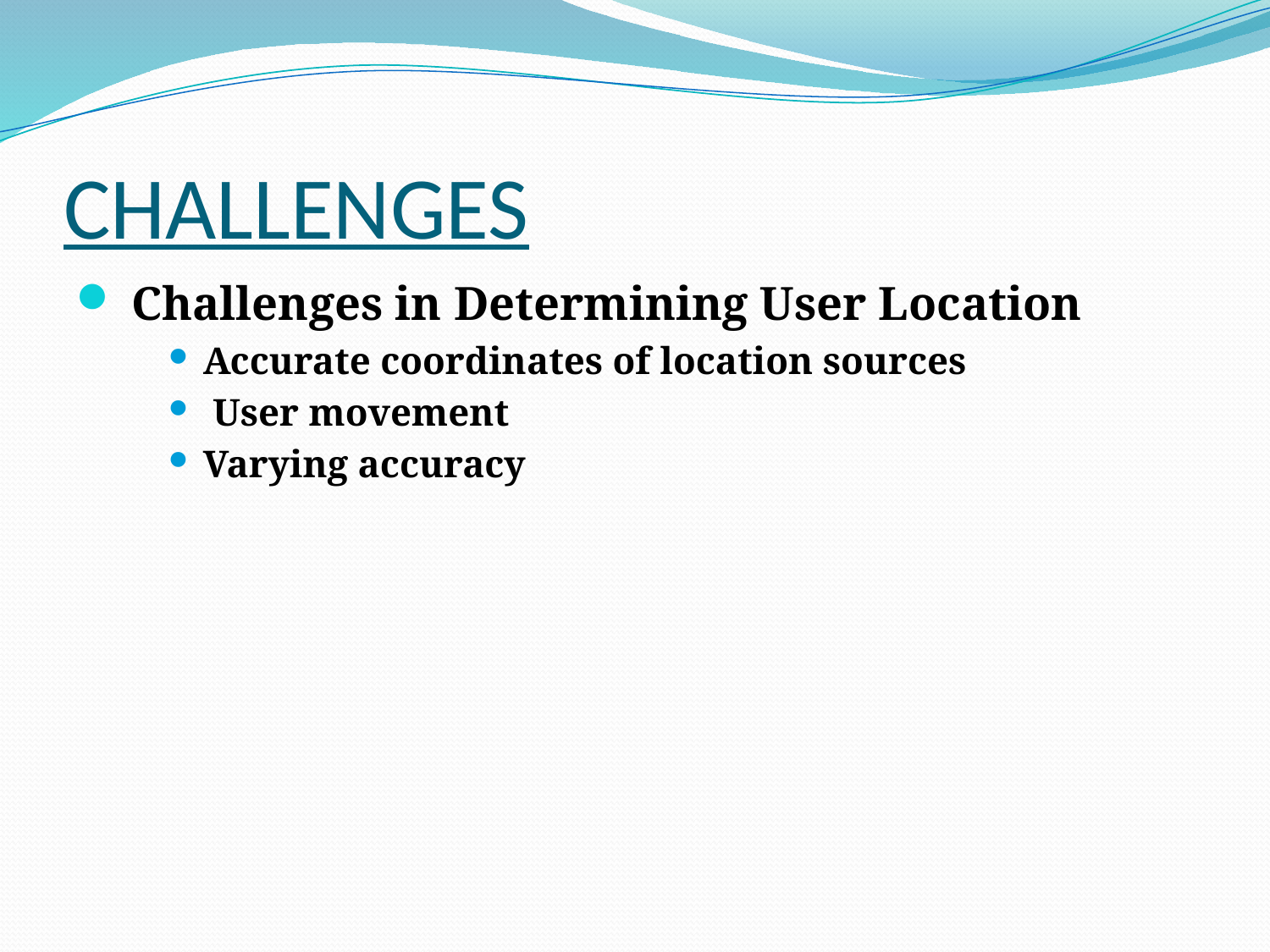

# CHALLENGES
 Challenges in Determining User Location
Accurate coordinates of location sources
 User movement
Varying accuracy